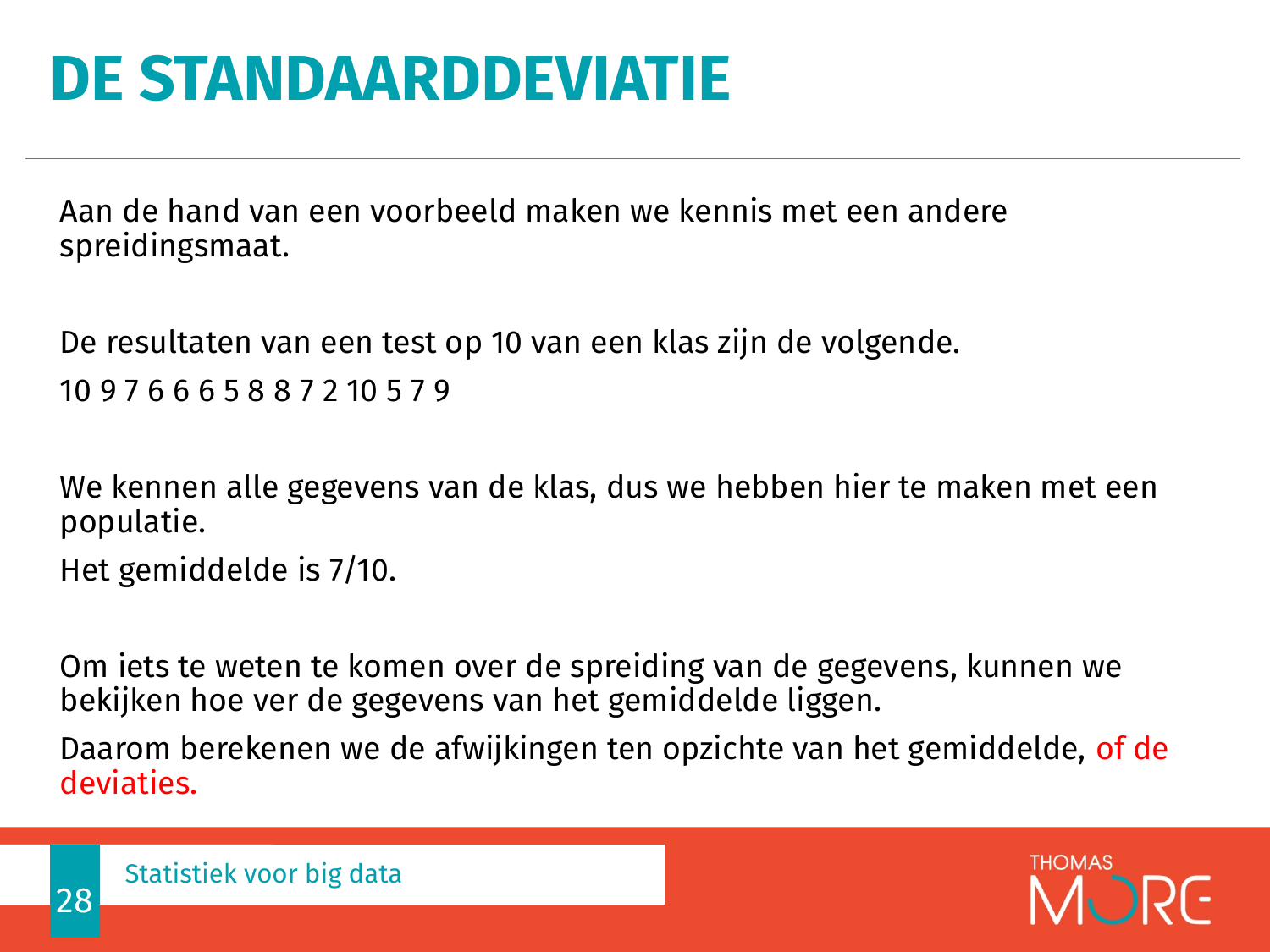

# De standaarddeviatie
Aan de hand van een voorbeeld maken we kennis met een andere spreidingsmaat.

De resultaten van een test op 10 van een klas zijn de volgende.
10 9 7 6 6 6 5 8 8 7 2 10 5 7 9

We kennen alle gegevens van de klas, dus we hebben hier te maken met een populatie.
Het gemiddelde is 7/10.

Om iets te weten te komen over de spreiding van de gegevens, kunnen we bekijken hoe ver de gegevens van het gemiddelde liggen.
Daarom berekenen we de afwijkingen ten opzichte van het gemiddelde, of de deviaties.
28
Statistiek voor big data